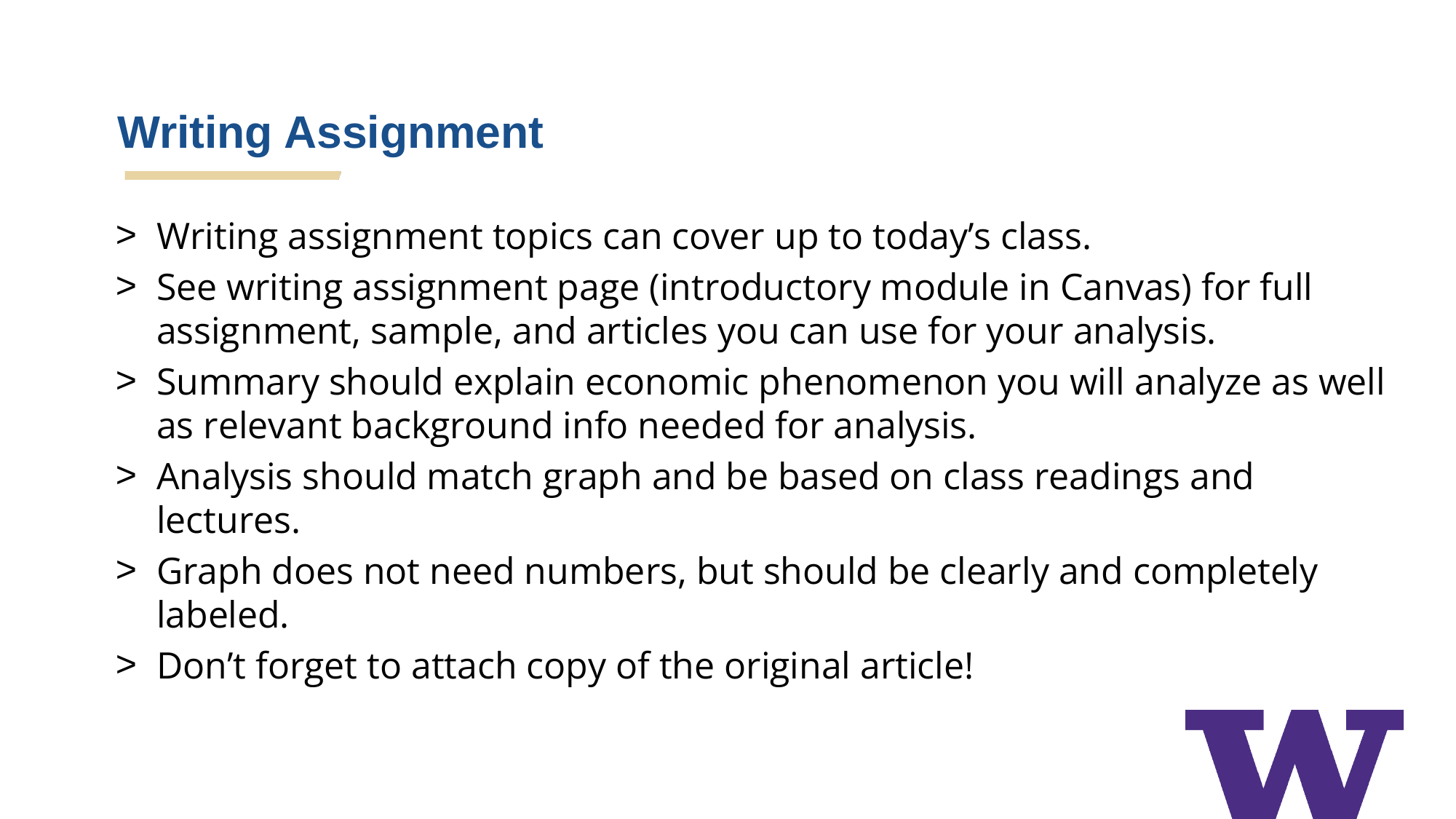

# Writing Assignment
Writing assignment topics can cover up to today’s class.
See writing assignment page (introductory module in Canvas) for full assignment, sample, and articles you can use for your analysis.
Summary should explain economic phenomenon you will analyze as well as relevant background info needed for analysis.
Analysis should match graph and be based on class readings and lectures.
Graph does not need numbers, but should be clearly and completely labeled.
Don’t forget to attach copy of the original article!